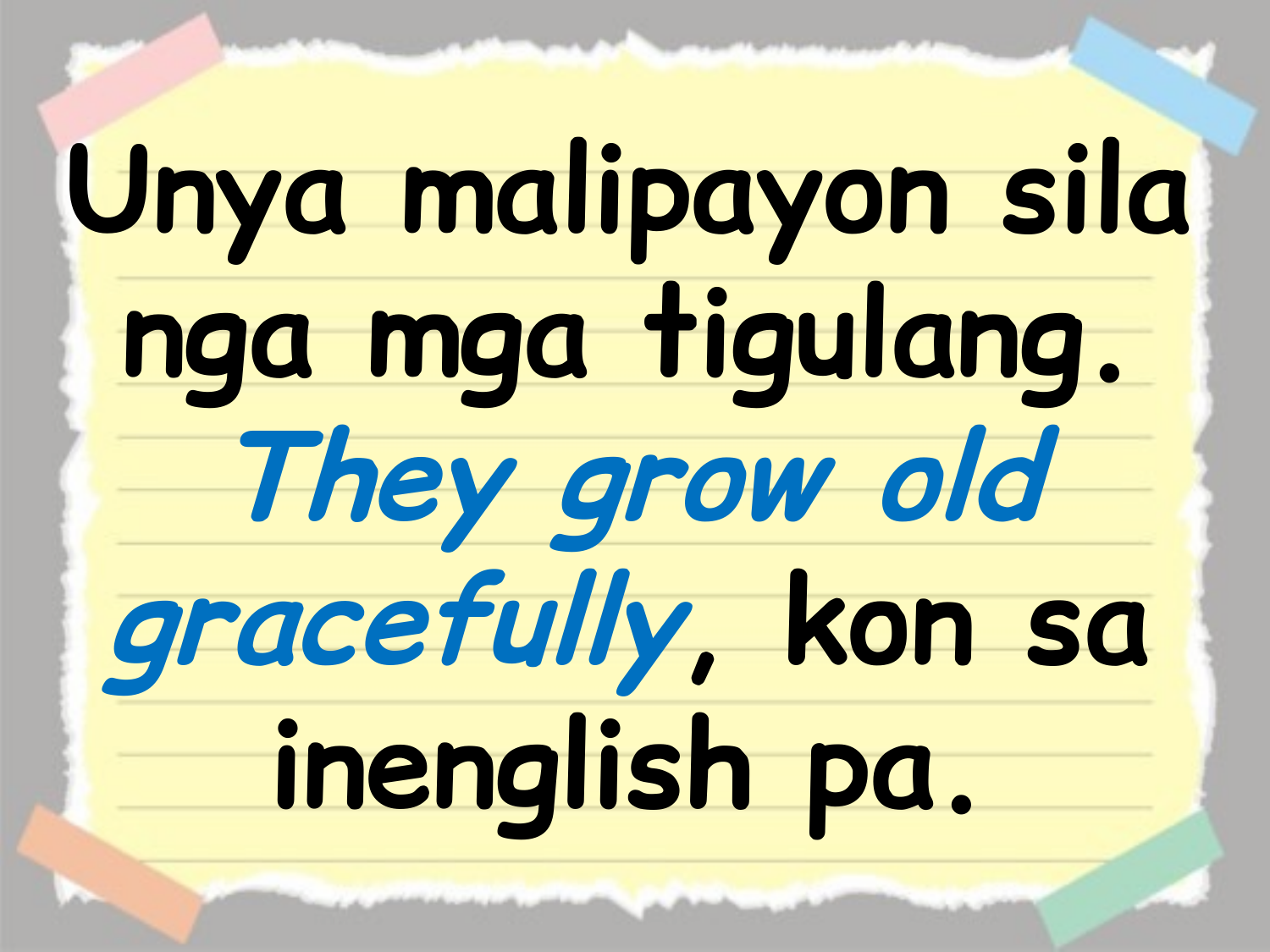

Unya malipayon sila nga mga tigulang. They grow old gracefully, kon sa inenglish pa.